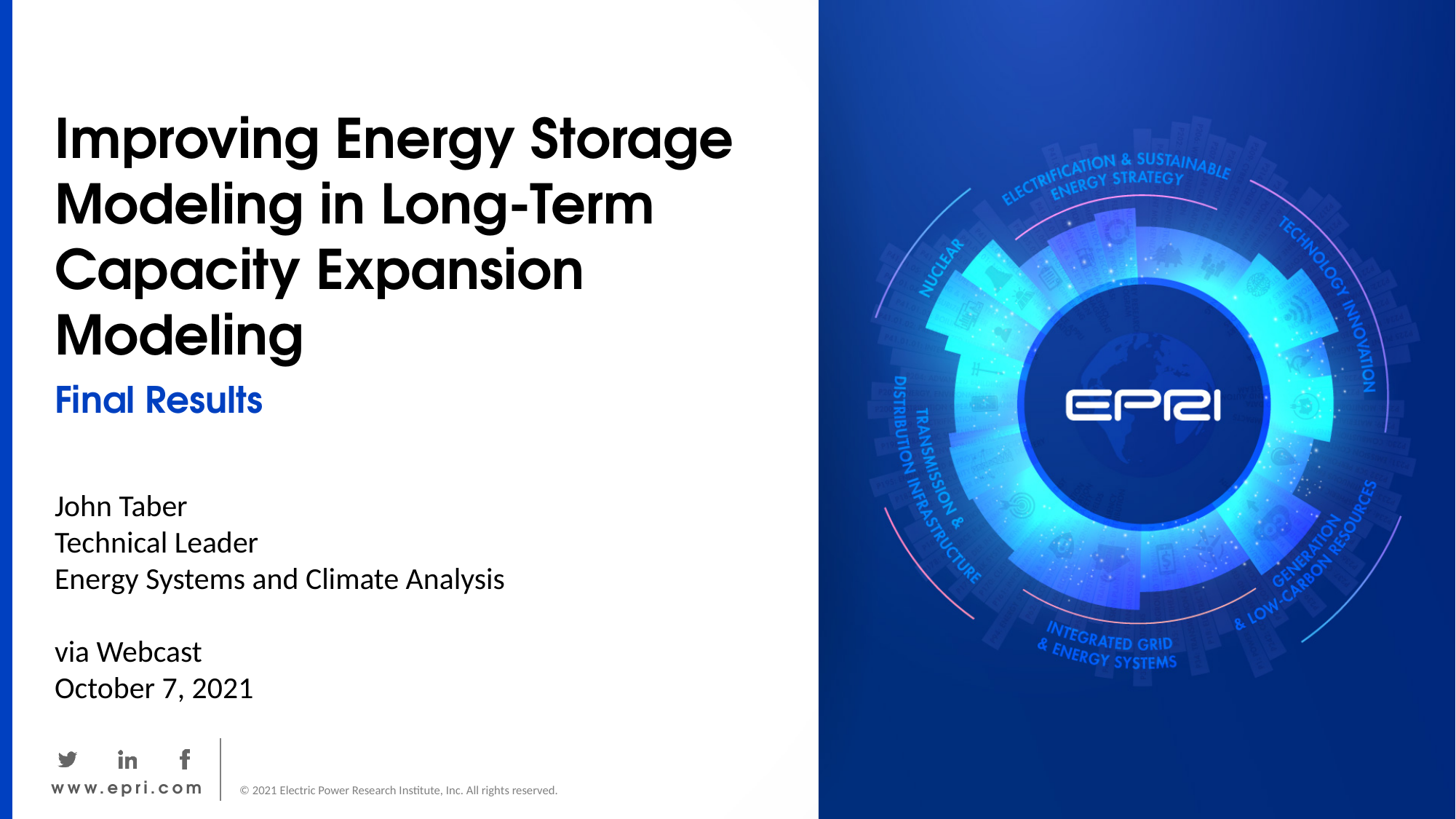

# Improving Energy Storage Modeling in Long-Term Capacity Expansion Modeling
Final Results
John Taber
Technical Leader
Energy Systems and Climate Analysis

via Webcast
October 7, 2021